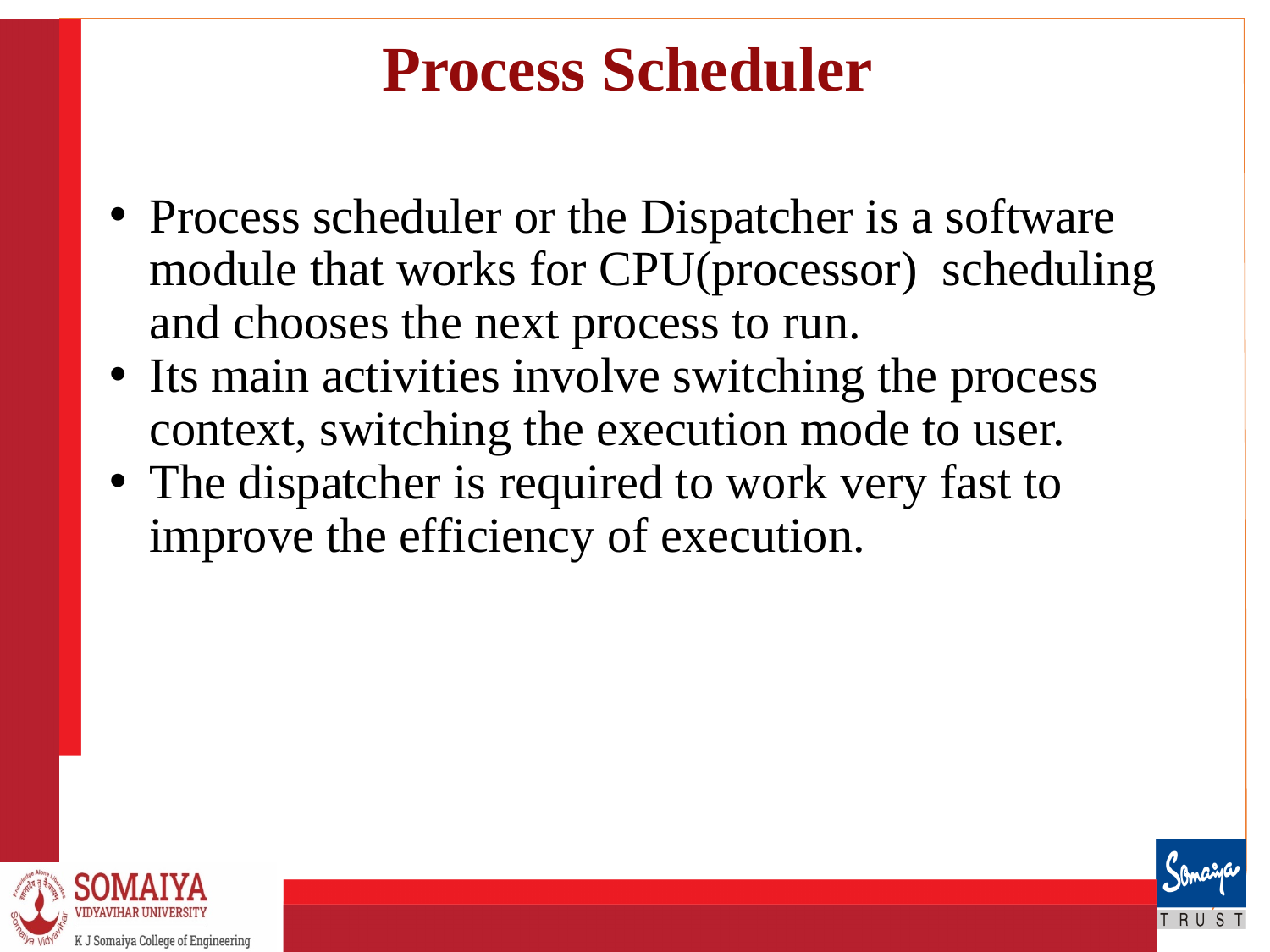

# Process Scheduler
Process scheduler or the Dispatcher is a software module that works for CPU(processor)  scheduling and chooses the next process to run.
Its main activities involve switching the process context, switching the execution mode to user.
The dispatcher is required to work very fast to improve the efficiency of execution.